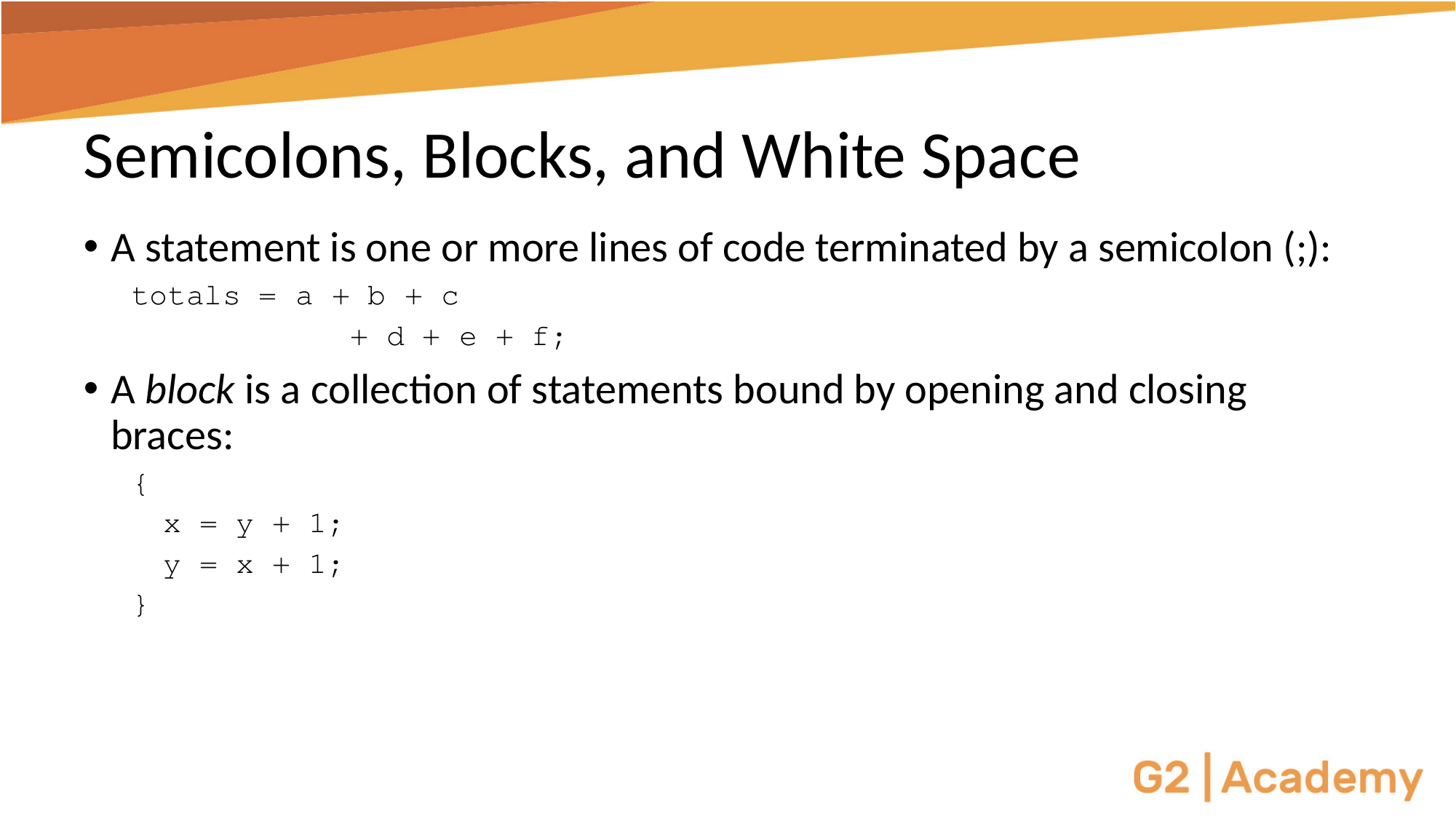

# Semicolons, Blocks, and White Space
A statement is one or more lines of code terminated by a semicolon (;):
totals = a + b + c
		+ d + e + f;
A block is a collection of statements bound by opening and closing braces:
{
x = y + 1;
y = x + 1;
}